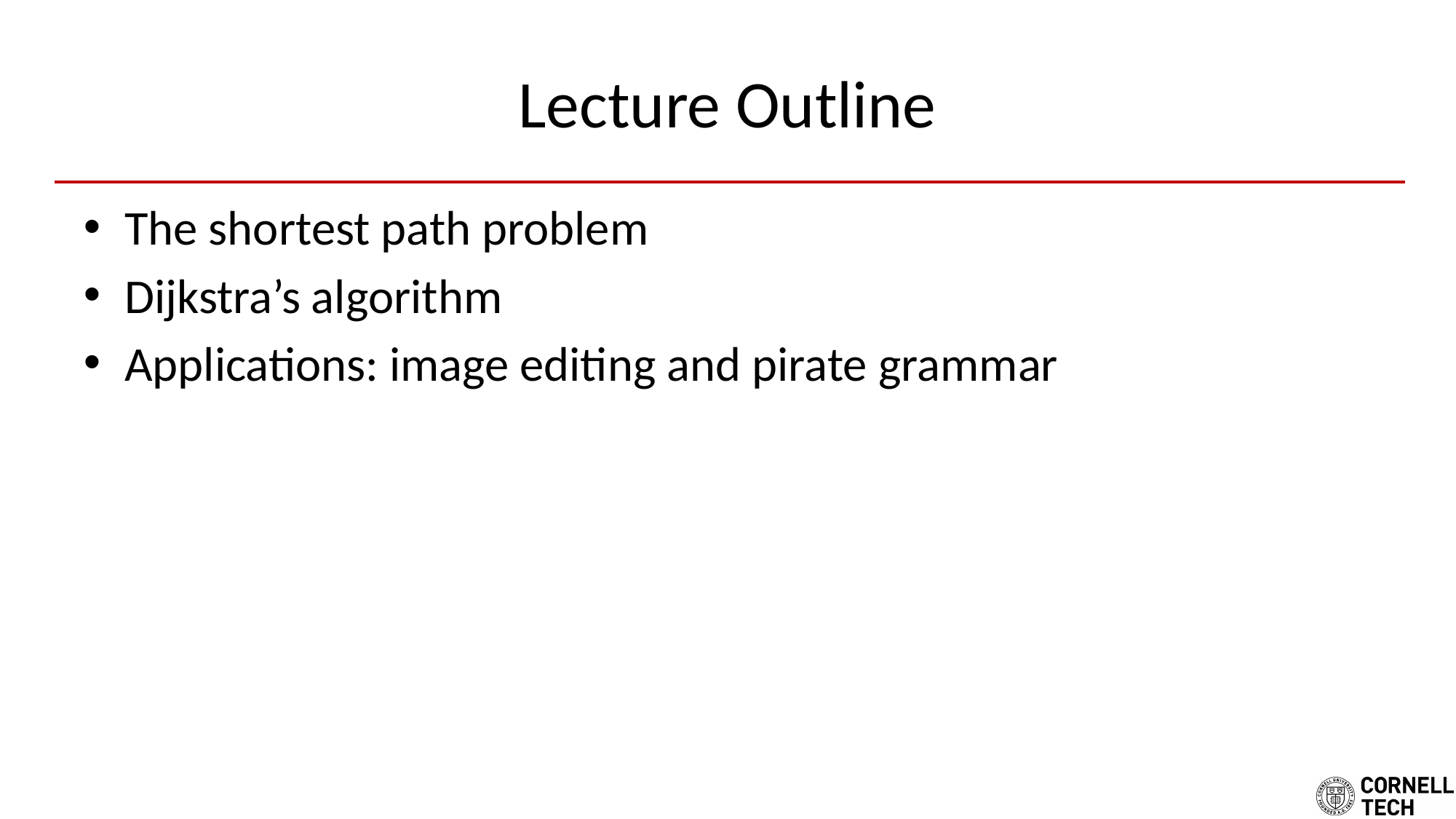

# Lecture Outline
The shortest path problem
Dijkstra’s algorithm
Applications: image editing and pirate grammar